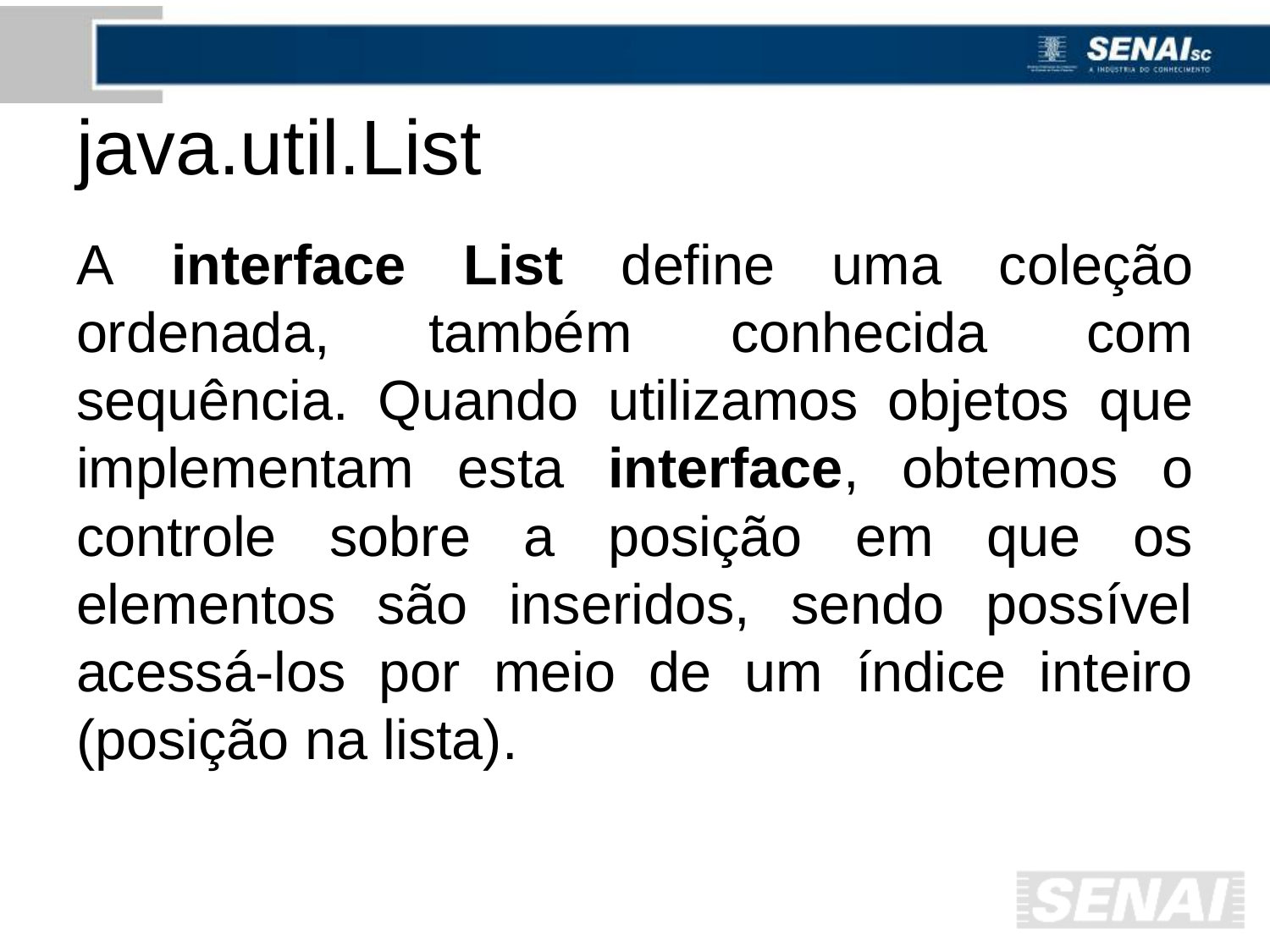

# java.util.List
A interface List define uma coleção ordenada, também conhecida com sequência. Quando utilizamos objetos que implementam esta interface, obtemos o controle sobre a posição em que os elementos são inseridos, sendo possível acessá-los por meio de um índice inteiro (posição na lista).